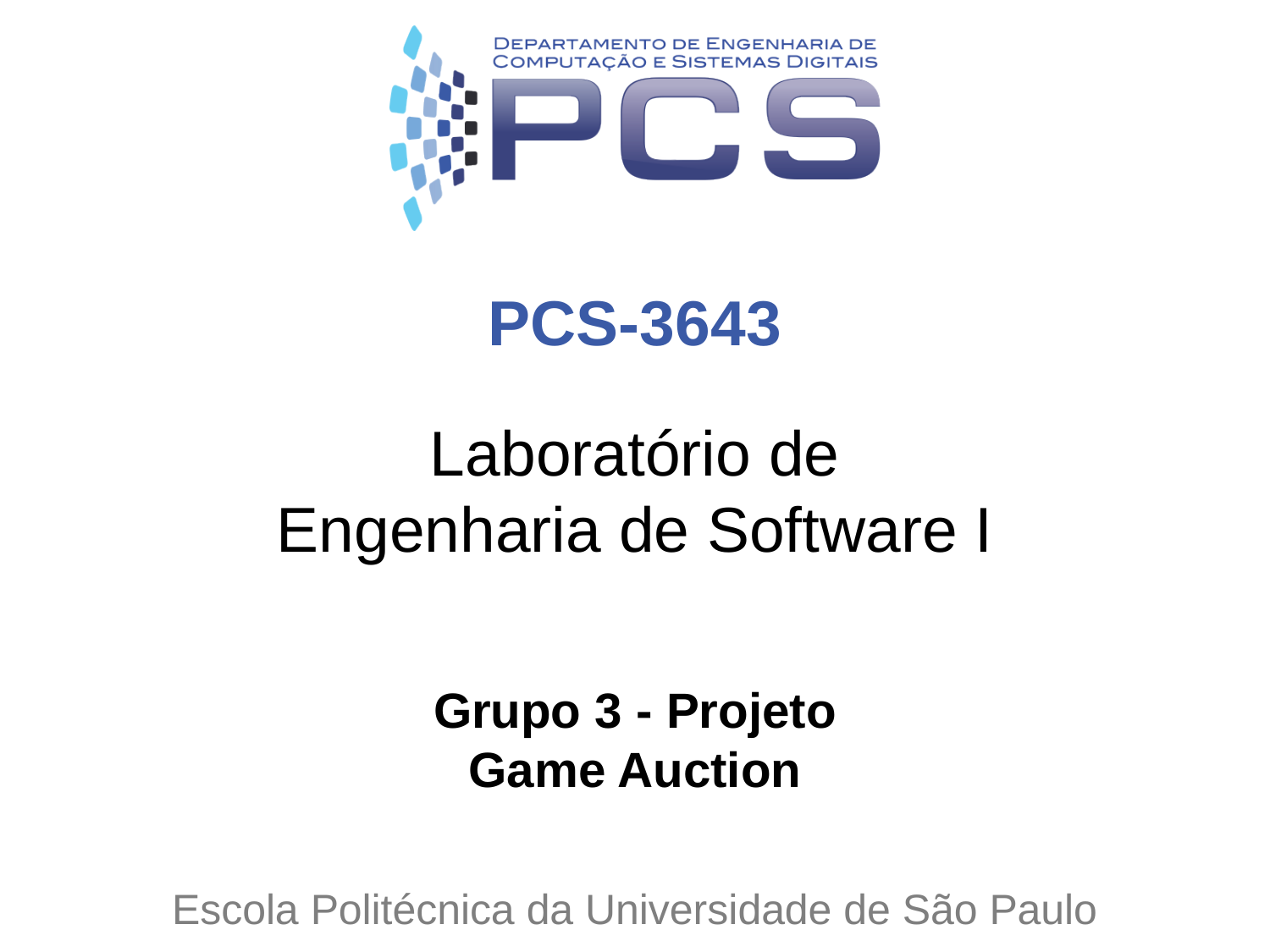

PCS-3643
# Laboratório de Engenharia de Software I
Grupo 3 - Projeto
Game Auction